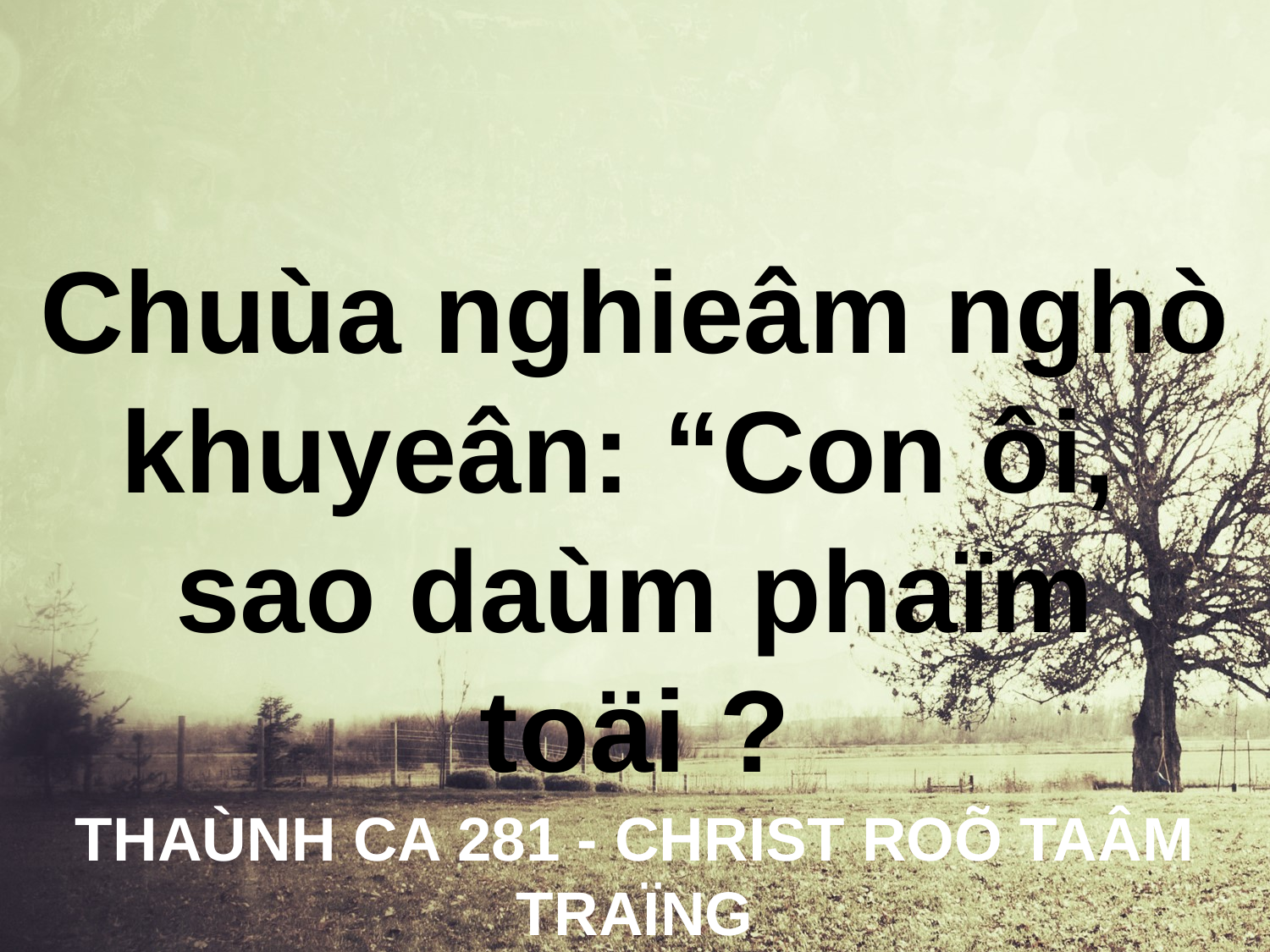

Chuùa nghieâm nghò khuyeân: “Con ôi,
sao daùm phaïm toäi ?
THAÙNH CA 281 - CHRIST ROÕ TAÂM TRAÏNG